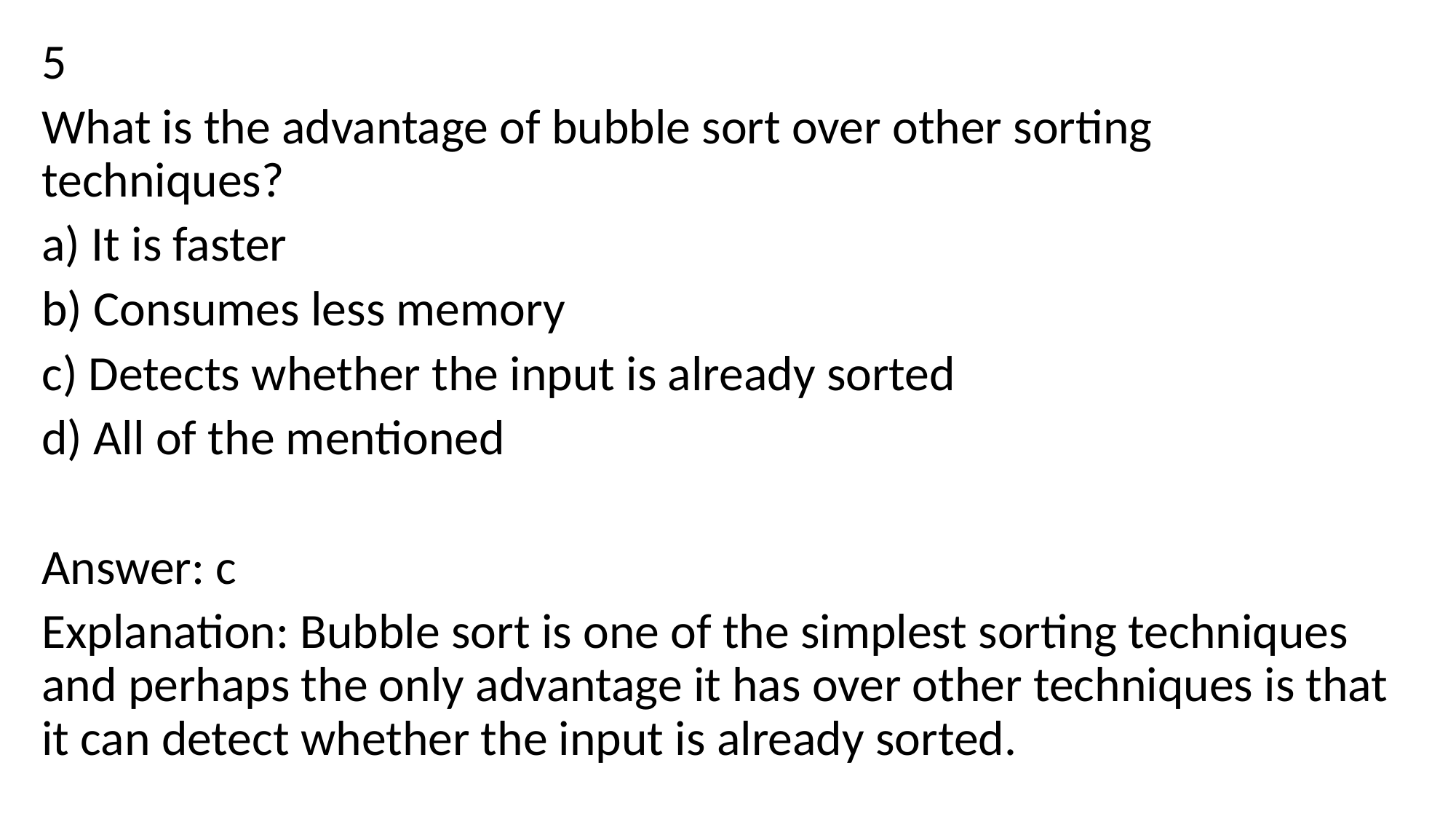

5
What is the advantage of bubble sort over other sorting techniques?
a) It is faster
b) Consumes less memory
c) Detects whether the input is already sorted
d) All of the mentioned

Answer: c
Explanation: Bubble sort is one of the simplest sorting techniques and perhaps the only advantage it has over other techniques is that it can detect whether the input is already sorted.